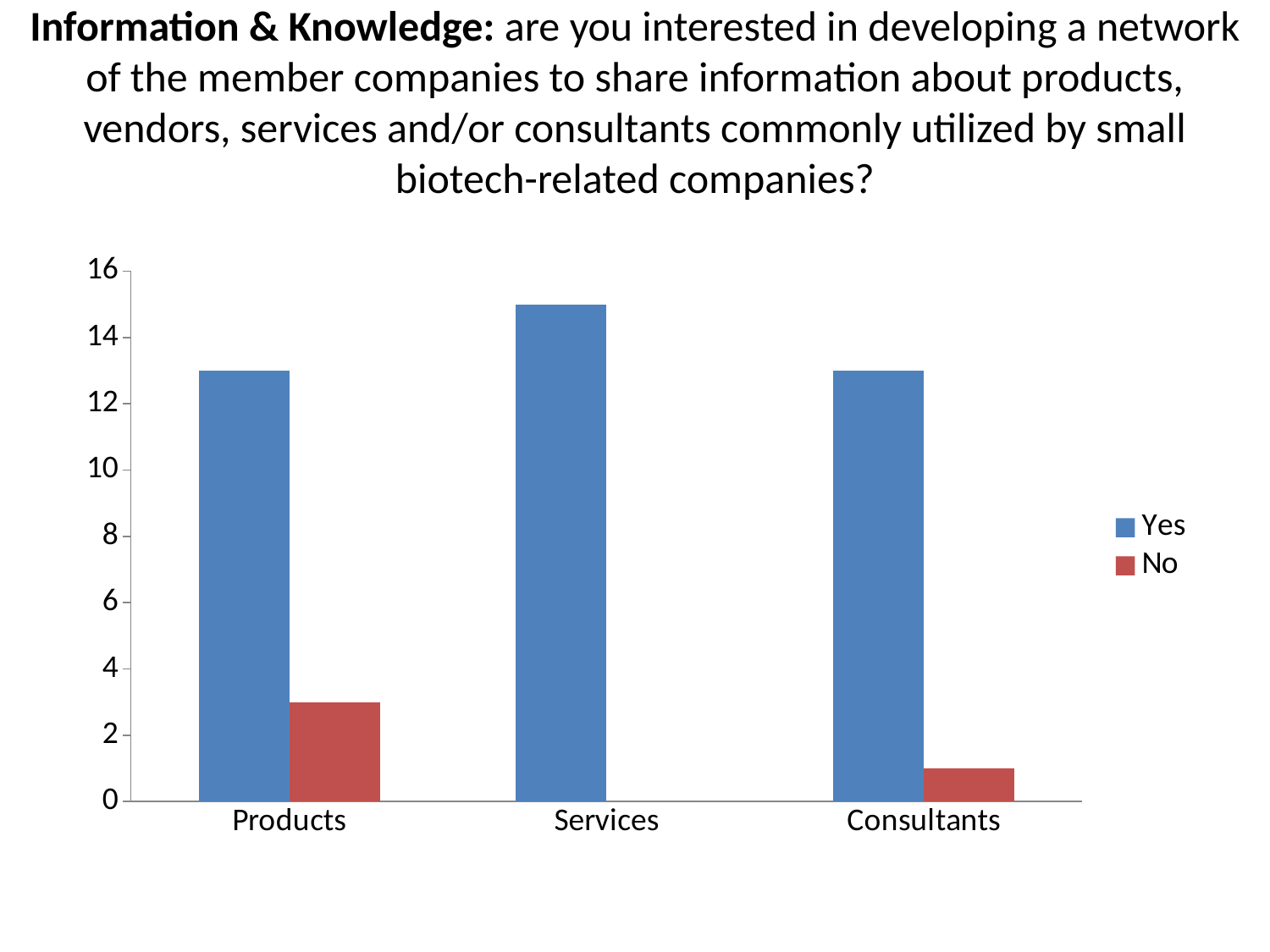

# Information & Knowledge: are you interested in developing a network of the member companies to share information about products, vendors, services and/or consultants commonly utilized by small biotech-related companies?

### Chart

| Category | Yes | No |
|---|---|---|
| Products | 13.0 | 3.0 |
| Services | 15.0 | 0.0 |
| Consultants | 13.0 | 1.0 |